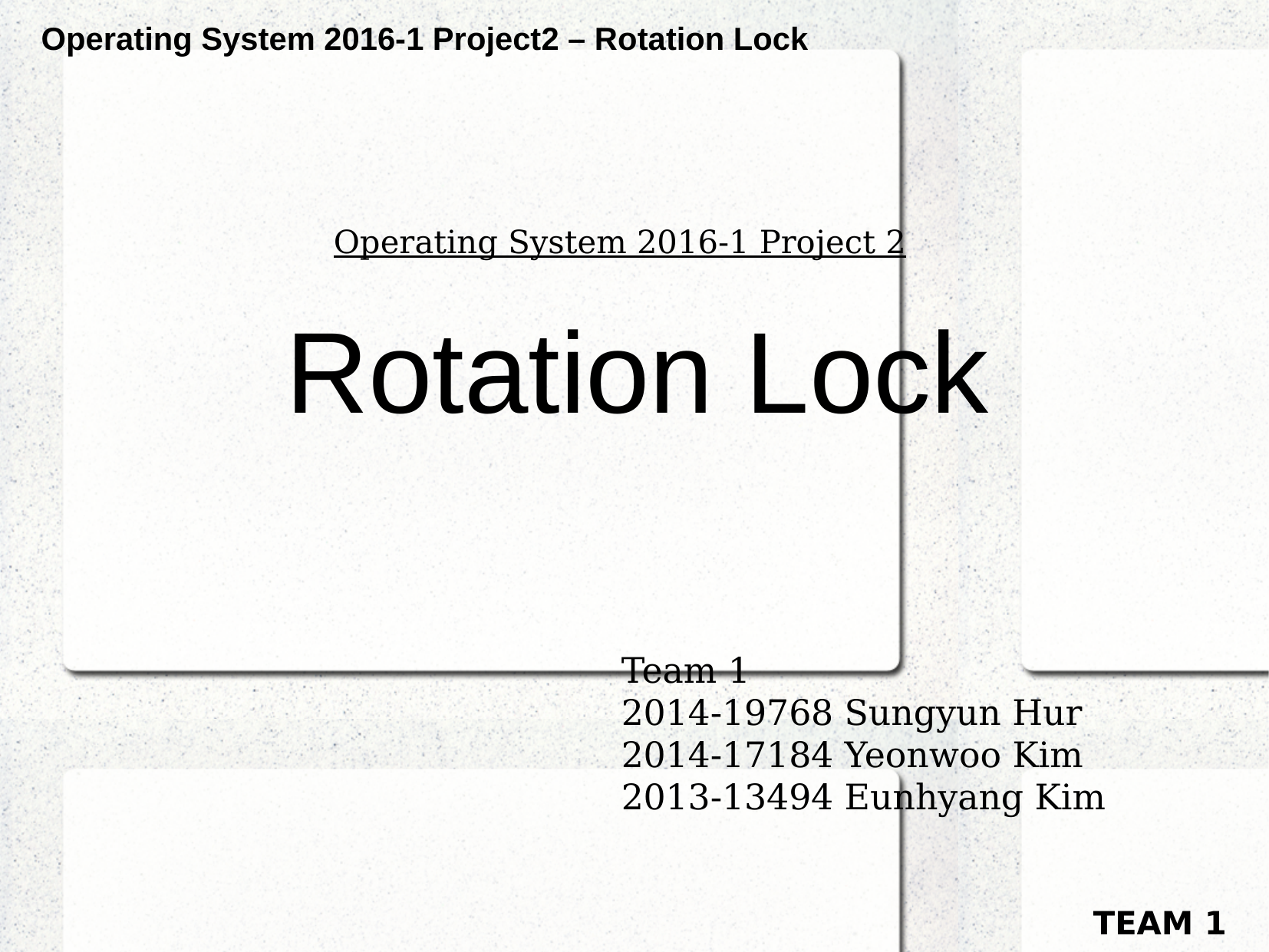

Operating System 2016-1 Project2 – Rotation Lock
Operating System 2016-1 Project 2
Rotation Lock
Team 1
2014-19768 Sungyun Hur
2014-17184 Yeonwoo Kim
2013-13494 Eunhyang Kim
TEAM 1